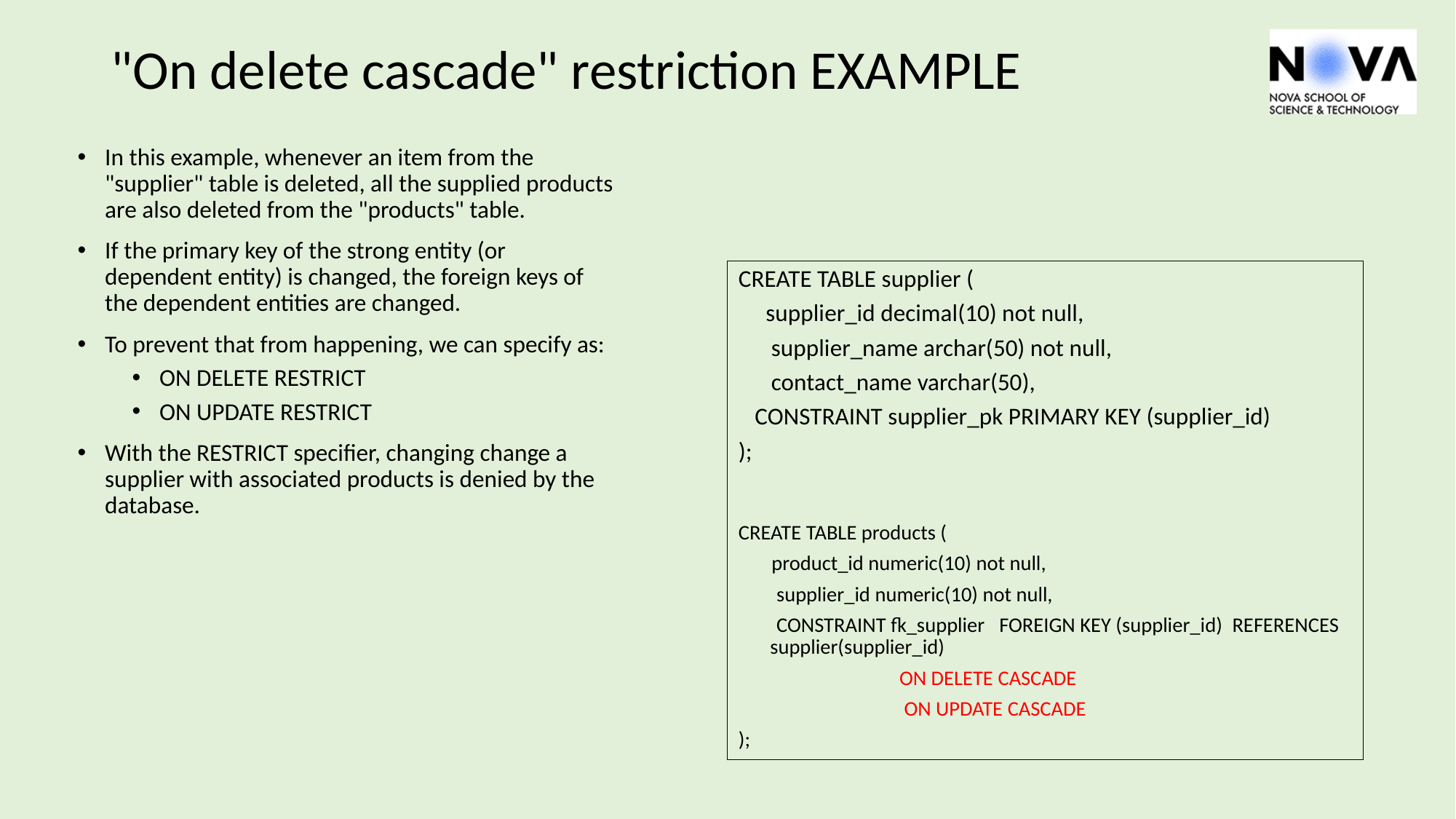

# "On delete cascade" restriction EXAMPLE
In this example, whenever an item from the "supplier" table is deleted, all the supplied products are also deleted from the "products" table.
If the primary key of the strong entity (or dependent entity) is changed, the foreign keys of the dependent entities are changed.
To prevent that from happening, we can specify as:
ON DELETE RESTRICT
ON UPDATE RESTRICT
With the RESTRICT specifier, changing change a supplier with associated products is denied by the database.
CREATE TABLE supplier (
     supplier_id decimal(10) not null,
      supplier_name archar(50) not null,
      contact_name varchar(50),
   CONSTRAINT supplier_pk PRIMARY KEY (supplier_id)
);

CREATE TABLE products (
       product_id numeric(10) not null,
        supplier_id numeric(10) not null,
        CONSTRAINT fk_supplier   FOREIGN KEY (supplier_id)  REFERENCES supplier(supplier_id)
                                  ON DELETE CASCADE
                                   ON UPDATE CASCADE
);